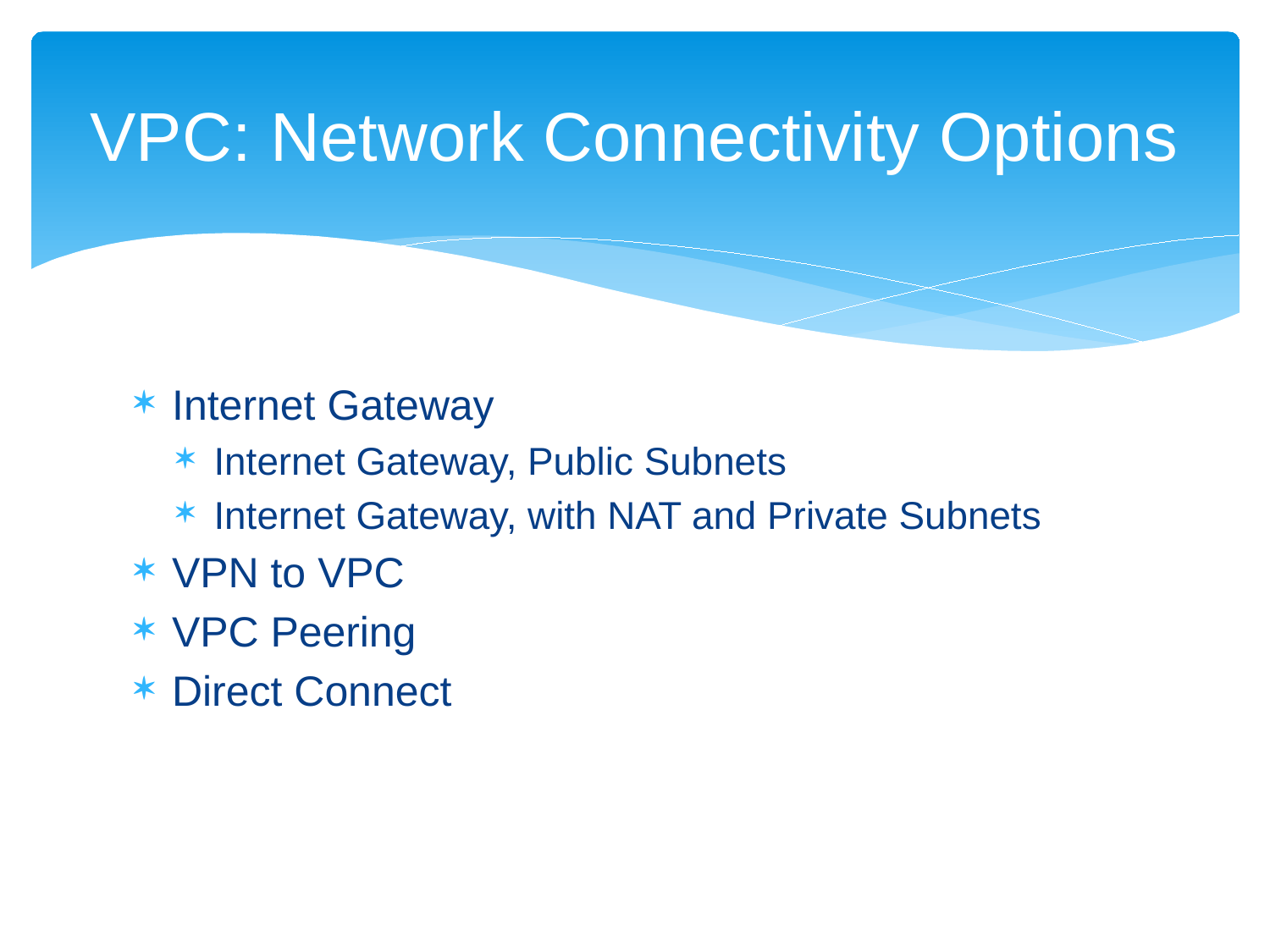

# VPC: Network Connectivity Options
Internet Gateway
Internet Gateway, Public Subnets
Internet Gateway, with NAT and Private Subnets
VPN to VPC
VPC Peering
Direct Connect